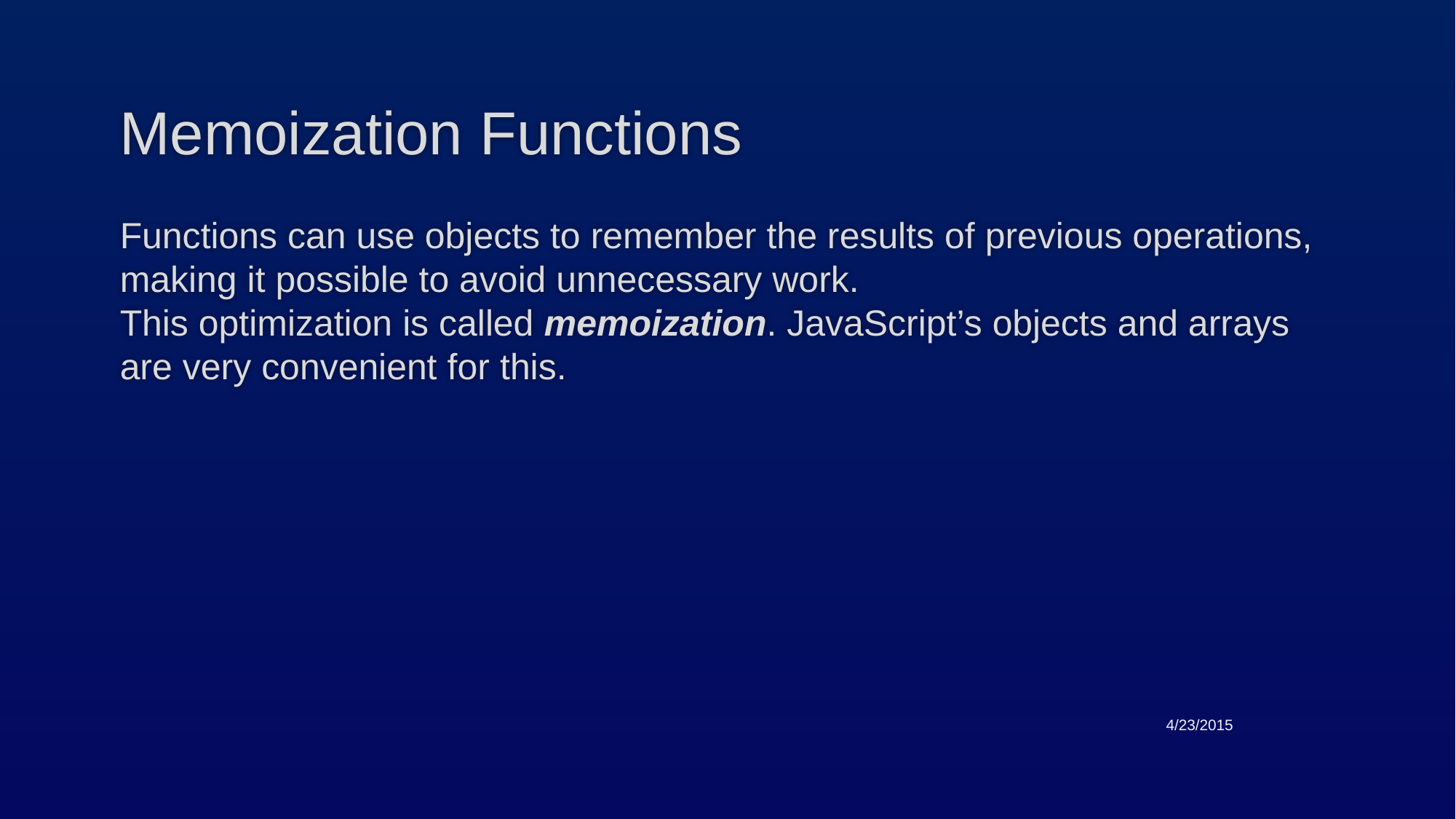

# Memoization Functions
Functions can use objects to remember the results of previous operations, making it possible to avoid unnecessary work.
This optimization is called memoization. JavaScript’s objects and arrays are very convenient for this.
4/23/2015